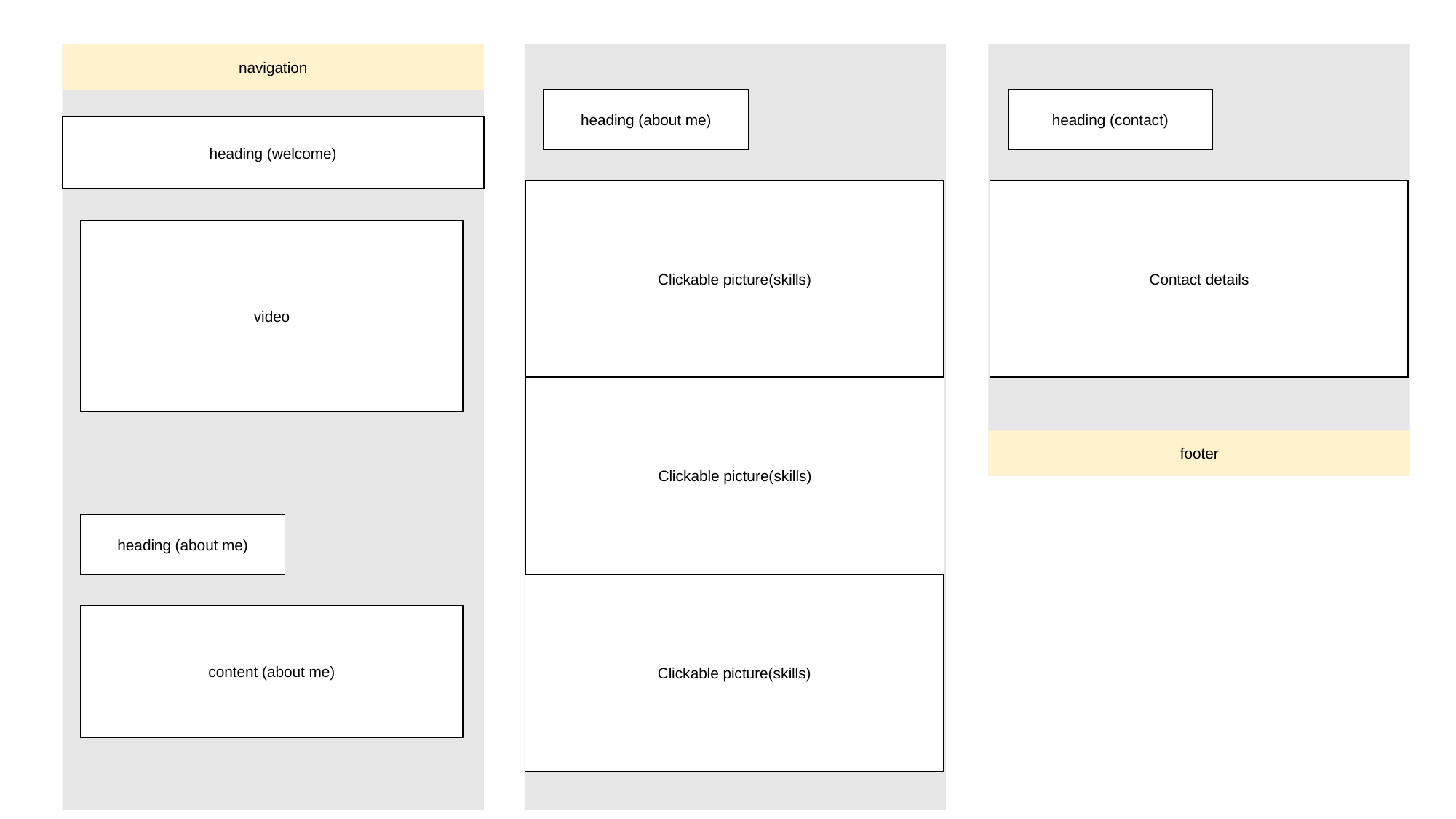

navigation

heading (about me)
heading (contact)
heading (welcome)
Clickable picture(skills)
Contact details
video
Clickable picture(skills)
footer
heading (about me)
Clickable picture(skills)
content (about me)